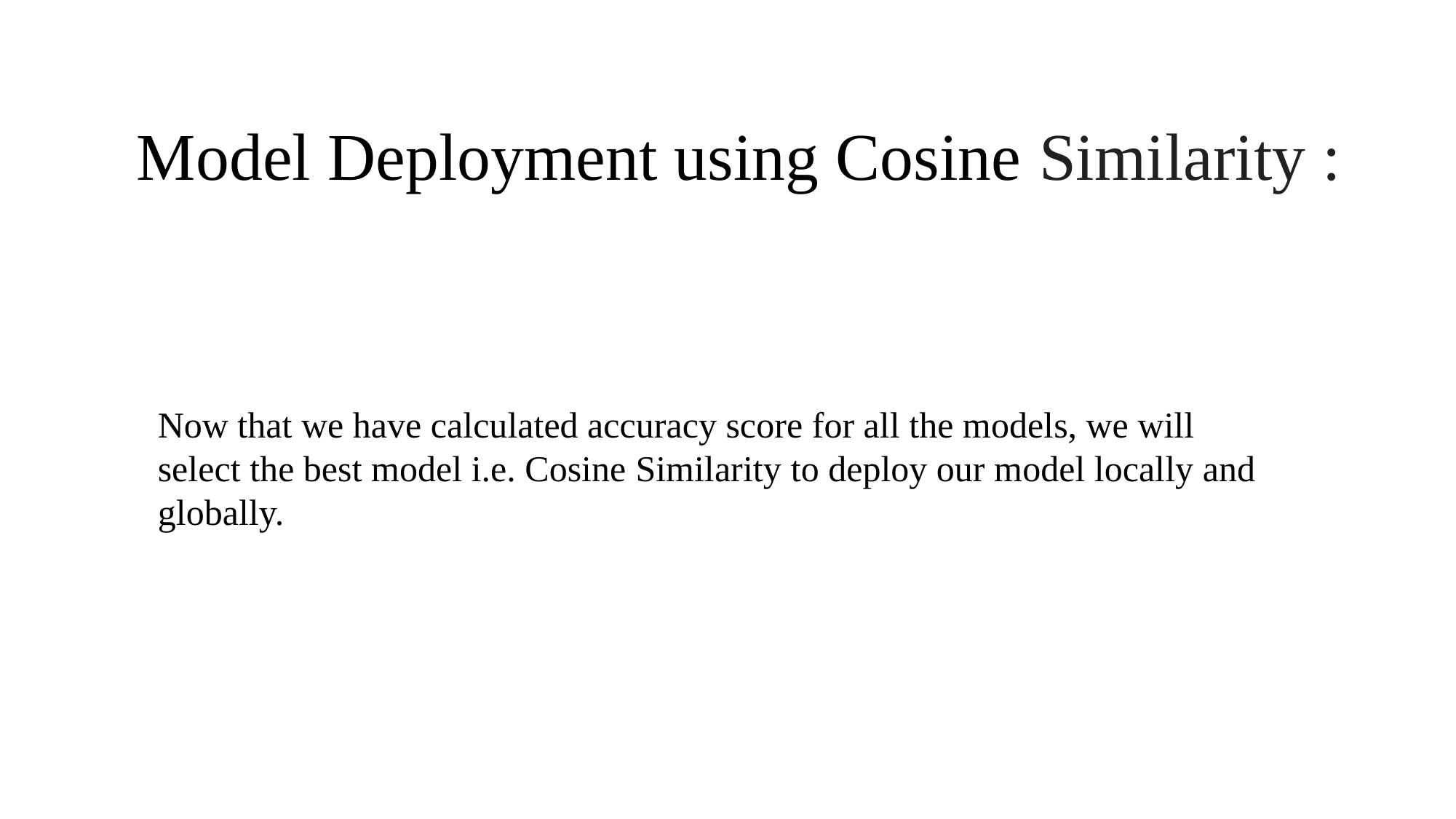

# Model Deployment using Cosine Similarity :
Now that we have calculated accuracy score for all the models, we will select the best model i.e. Cosine Similarity to deploy our model locally and globally.